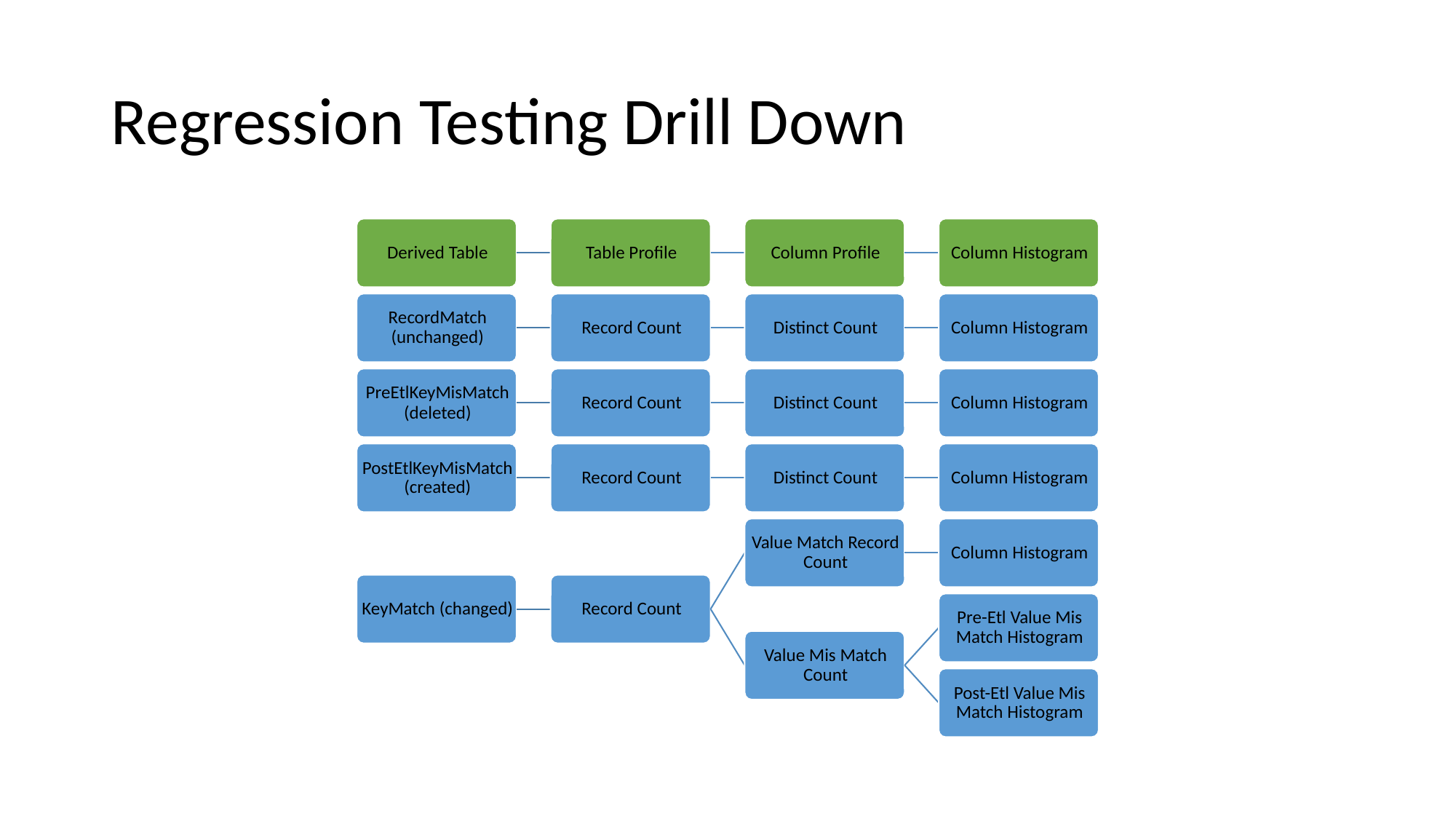

# Regression Testing Drill Down
Derived Table

Table Profile

Column Profile

Column Histogram
RecordMatch (unchanged)

Record Count

Distinct Count

Column Histogram
PreEtlKeyMisMatch (deleted)

Record Count

Distinct Count

Column Histogram
PostEtlKeyMisMatch (created)

Record Count

Distinct Count

Column Histogram
KeyMatch (changed)

Record Count

Value Match Record Count

Column Histogram

Value Mis Match Count

Pre-Etl Value Mis Match Histogram

Post-Etl Value Mis Match Histogram